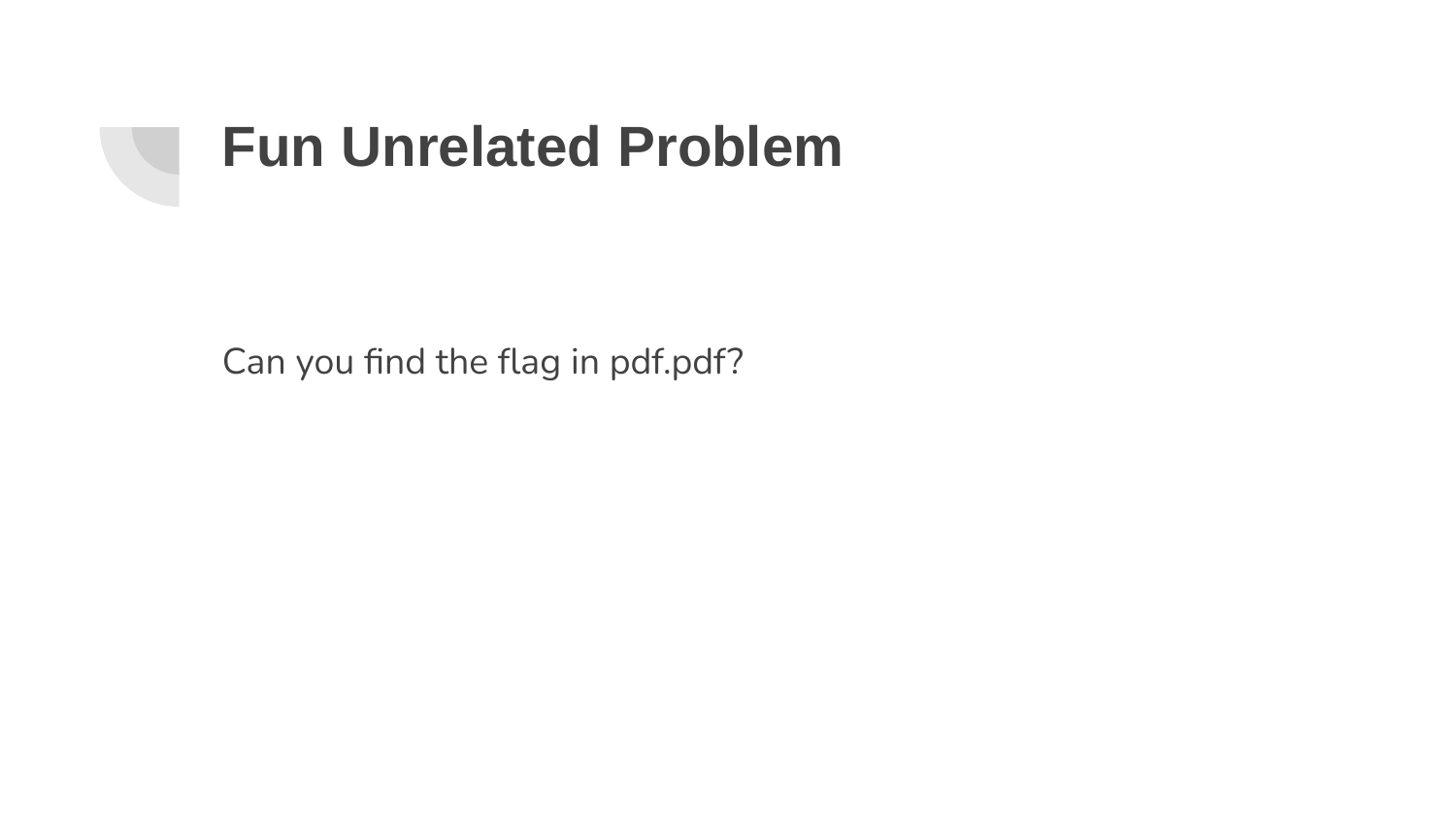

# Fun Unrelated Problem
Can you find the flag in pdf.pdf?